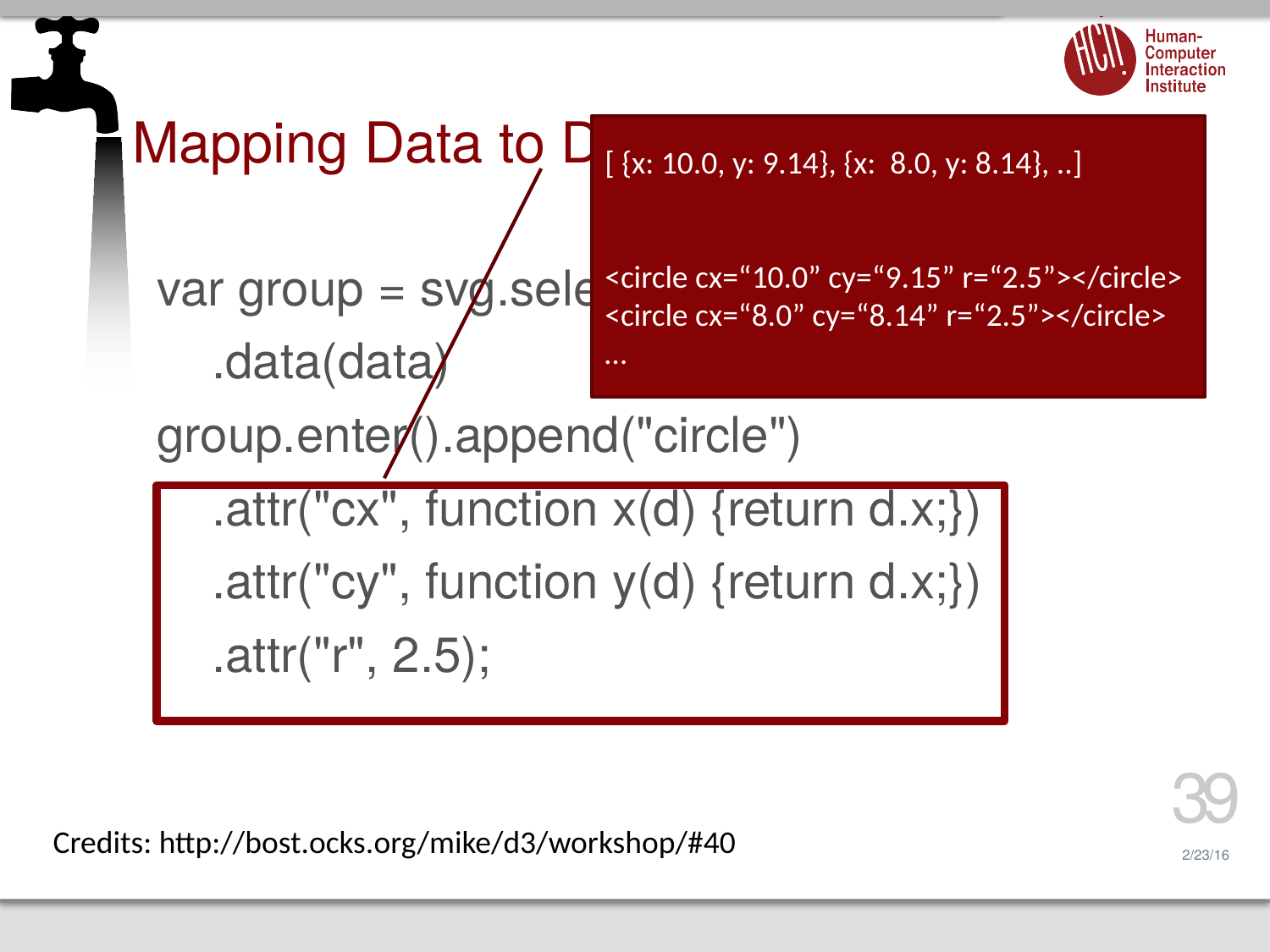

# Mapping Data to DOM Elements
[ {x: 10.0, y: 9.14}, {x:  8.0, y: 8.14}, ..]

<circle cx=“10.0” cy=“9.15” r=“2.5”></circle>
<circle cx=“8.0” cy=“8.14” r=“2.5”></circle>
…
var group = svg.selectAll("circle")
    .data(data)
group.enter().append("circle")
    .attr("cx", function x(d) {return d.x;})
    .attr("cy", function y(d) {return d.x;})
    .attr("r", 2.5);

39
Credits: http://bost.ocks.org/mike/d3/workshop/#40
2/23/16